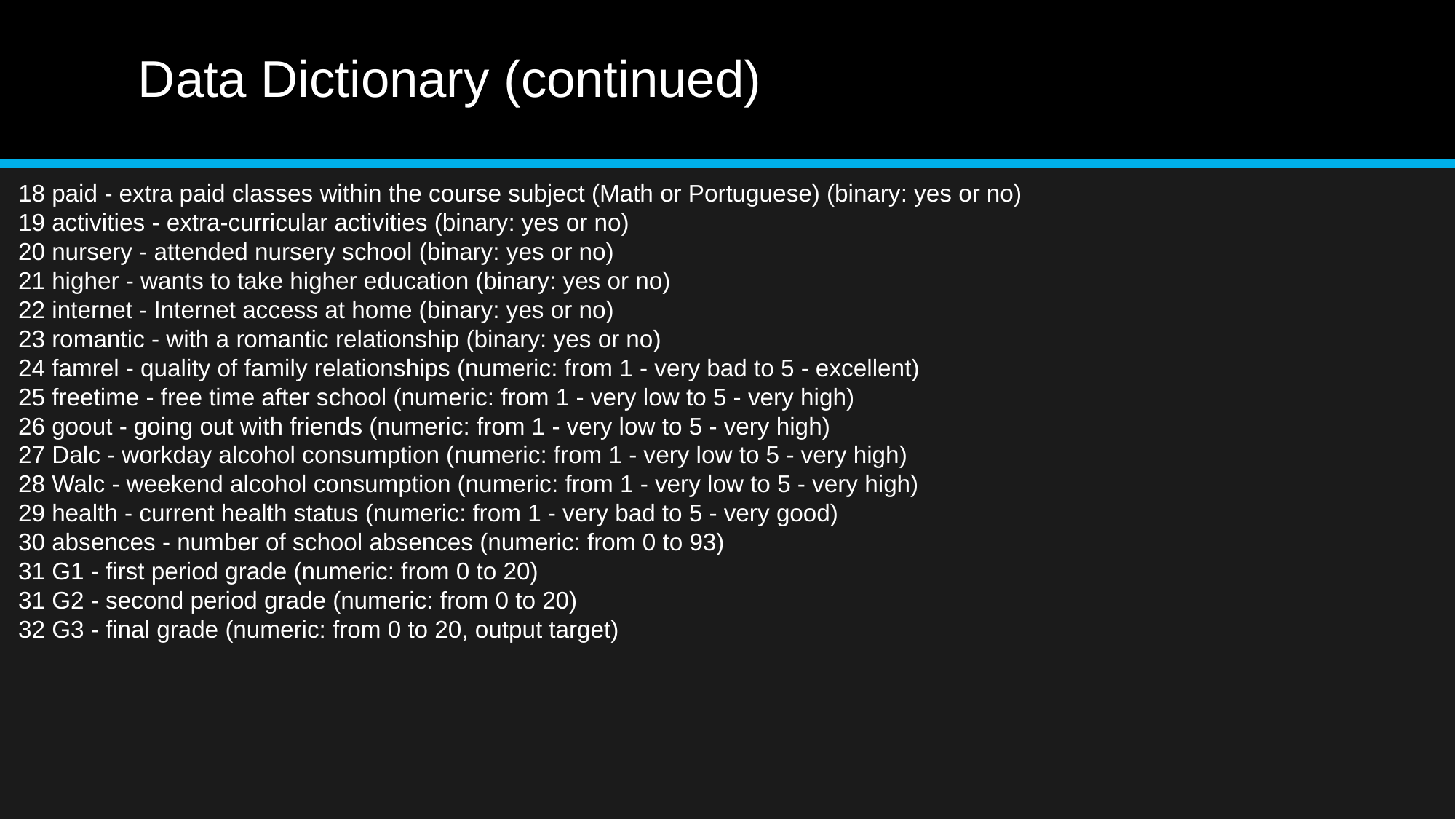

# Data Dictionary (continued)
18 paid - extra paid classes within the course subject (Math or Portuguese) (binary: yes or no)
19 activities - extra-curricular activities (binary: yes or no)
20 nursery - attended nursery school (binary: yes or no)
21 higher - wants to take higher education (binary: yes or no)
22 internet - Internet access at home (binary: yes or no)
23 romantic - with a romantic relationship (binary: yes or no)
24 famrel - quality of family relationships (numeric: from 1 - very bad to 5 - excellent)
25 freetime - free time after school (numeric: from 1 - very low to 5 - very high)
26 goout - going out with friends (numeric: from 1 - very low to 5 - very high)
27 Dalc - workday alcohol consumption (numeric: from 1 - very low to 5 - very high)
28 Walc - weekend alcohol consumption (numeric: from 1 - very low to 5 - very high)
29 health - current health status (numeric: from 1 - very bad to 5 - very good)
30 absences - number of school absences (numeric: from 0 to 93)
31 G1 - first period grade (numeric: from 0 to 20)
31 G2 - second period grade (numeric: from 0 to 20)
32 G3 - final grade (numeric: from 0 to 20, output target)